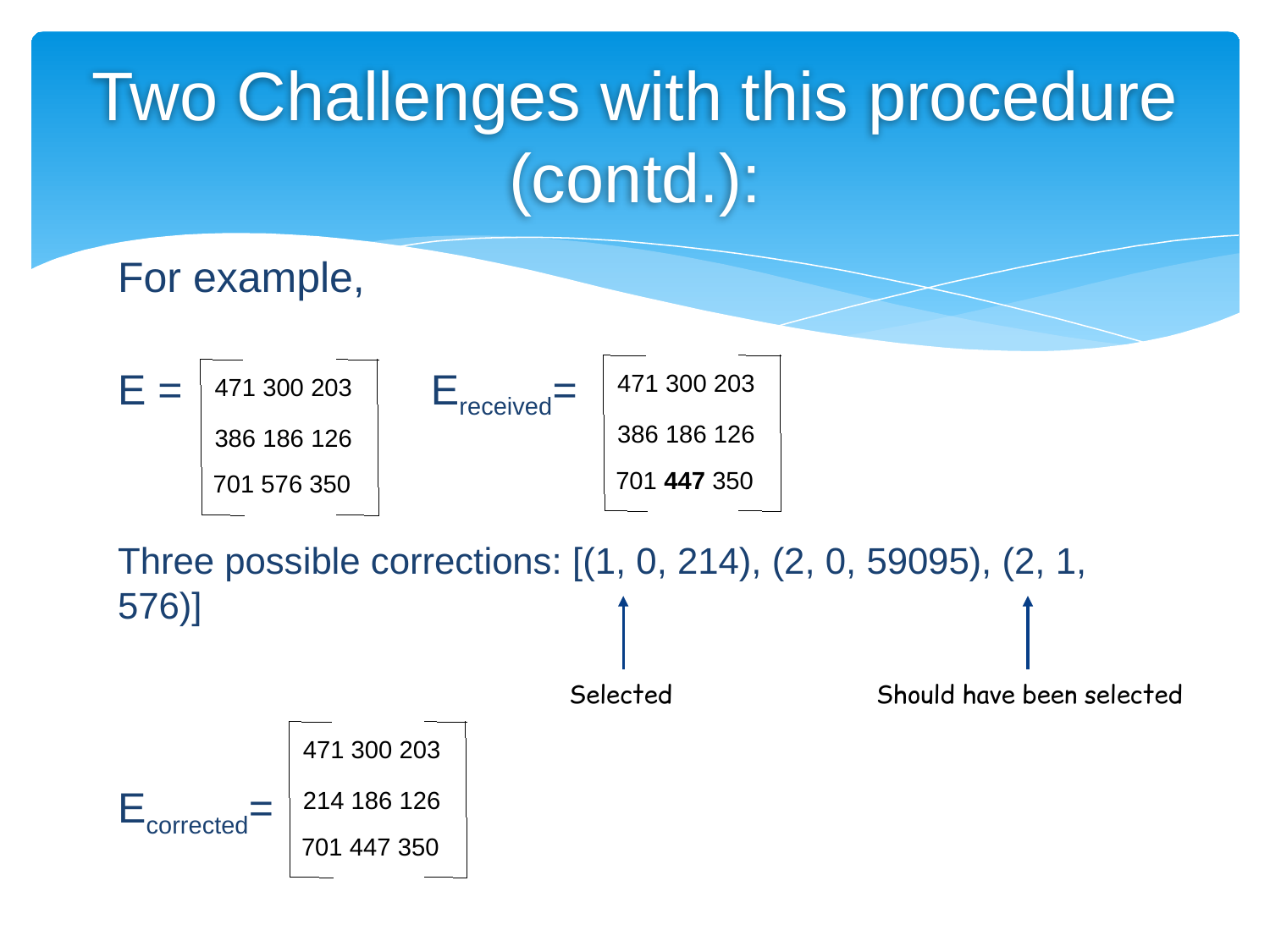

# Two Challenges with this procedure (contd.):
For example,

E =		     Ereceived=

Three possible corrections: [(1, 0, 214), (2, 0, 59095), (2, 1, 576)]

Ecorrected=

471 300 203

471 300 203

386 186 126
386 186 126
701 447 350
701 576 350

Selected
Should have been selected

471 300 203

214 186 126
701 447 350
19